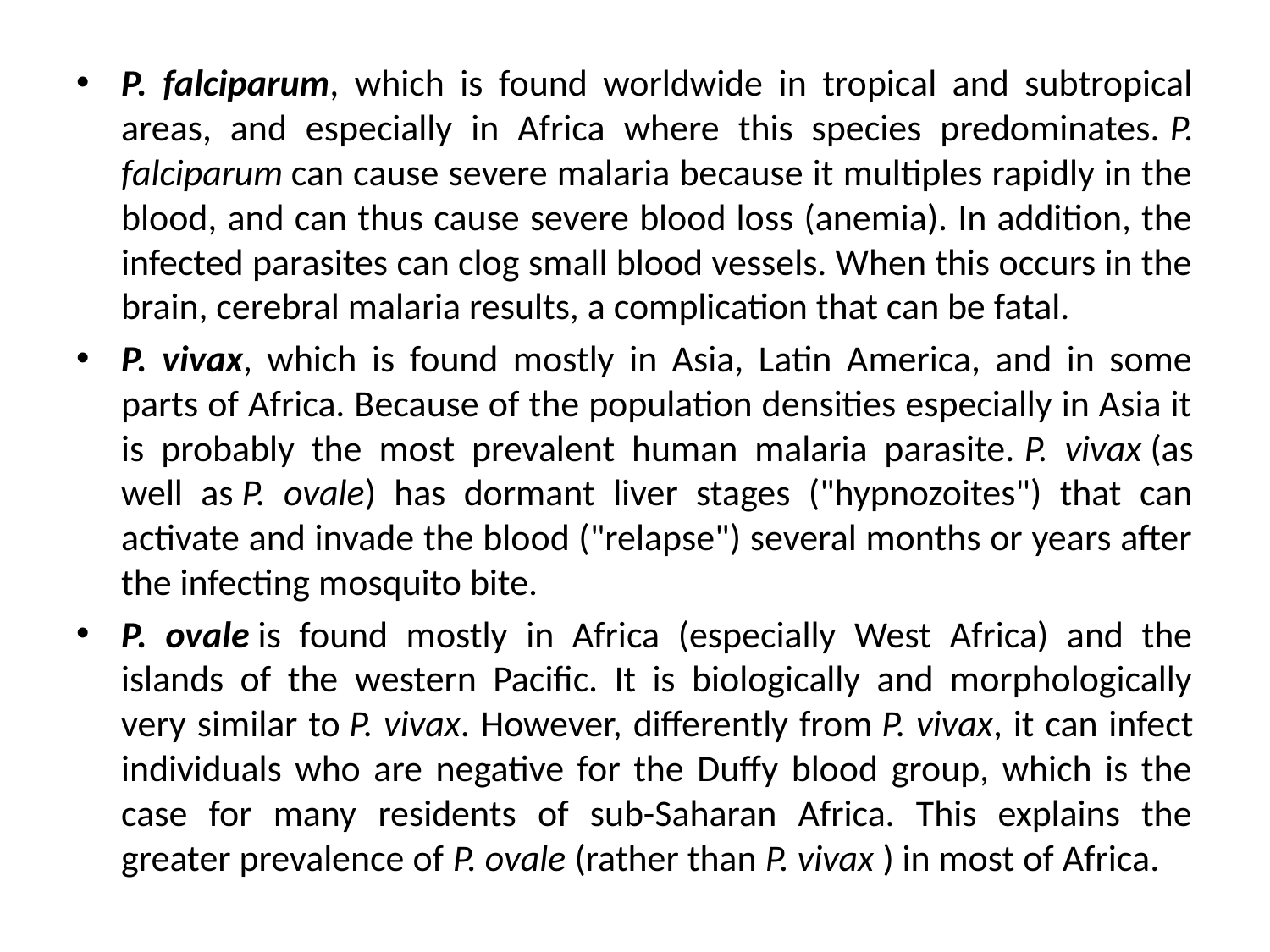

P. falciparum, which is found worldwide in tropical and subtropical areas, and especially in Africa where this species predominates. P. falciparum can cause severe malaria because it multiples rapidly in the blood, and can thus cause severe blood loss (anemia). In addition, the infected parasites can clog small blood vessels. When this occurs in the brain, cerebral malaria results, a complication that can be fatal.
P. vivax, which is found mostly in Asia, Latin America, and in some parts of Africa. Because of the population densities especially in Asia it is probably the most prevalent human malaria parasite. P. vivax (as well as P. ovale) has dormant liver stages ("hypnozoites") that can activate and invade the blood ("relapse") several months or years after the infecting mosquito bite.
P. ovale is found mostly in Africa (especially West Africa) and the islands of the western Pacific. It is biologically and morphologically very similar to P. vivax. However, differently from P. vivax, it can infect individuals who are negative for the Duffy blood group, which is the case for many residents of sub-Saharan Africa. This explains the greater prevalence of P. ovale (rather than P. vivax ) in most of Africa.